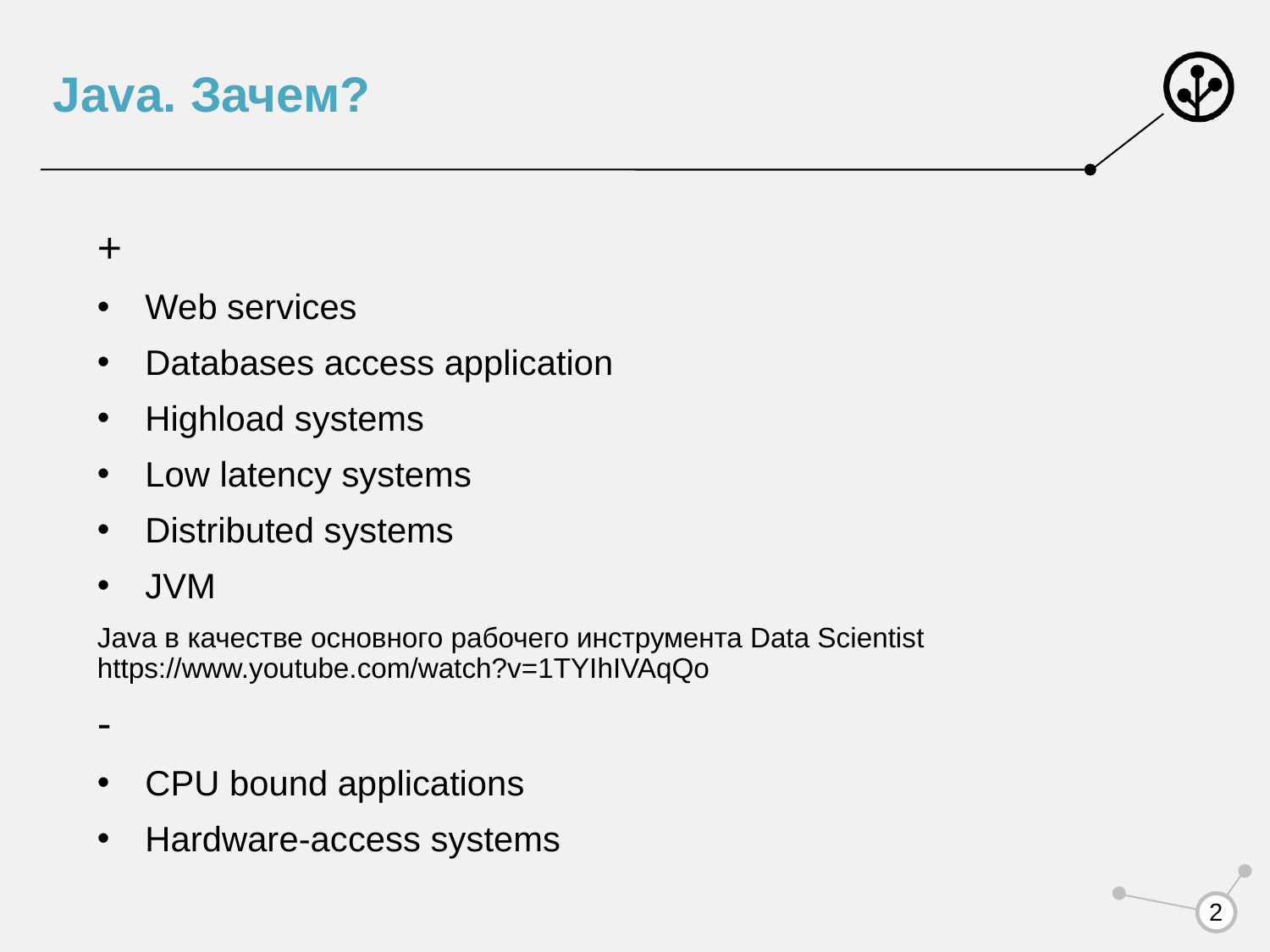

# Java. Зачем?
+
Web services
Databases access application
Highload systems
Low latency systems
Distributed systems
JVM
Java в качестве основного рабочего инструмента Data Scientist https://www.youtube.com/watch?v=1TYIhIVAqQo
-
CPU bound applications
Hardware-access systems
2